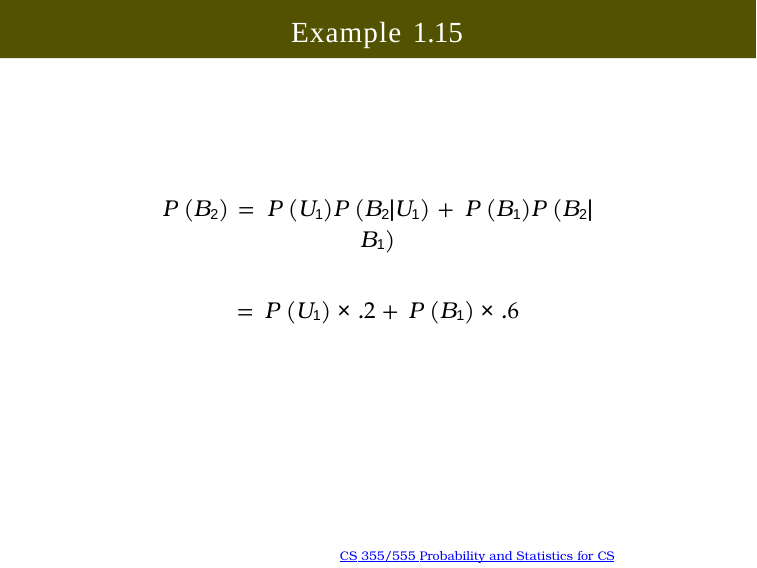

Example 1.15
P (B2) = P (U1)P (B2|U1) + P (B1)P (B2|B1)

= P (U1) × .2 + P (B1) × .6
21/39 10:18
Copyright @2022, Ivan Mann
CS 355/555 Probability and Statistics for CS